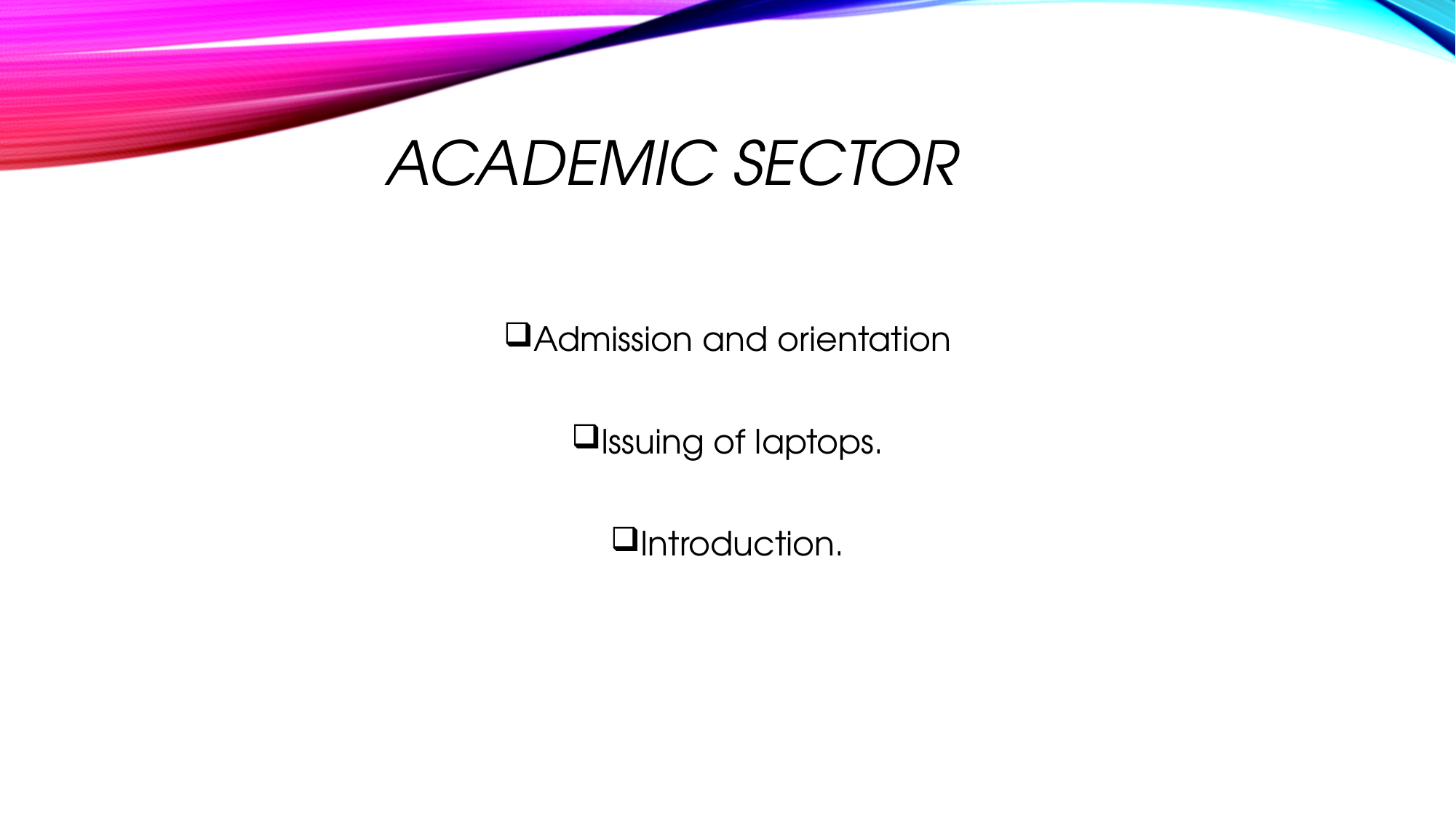

# Academic sector

Admission and orientation

Issuing of laptops.

Introduction.